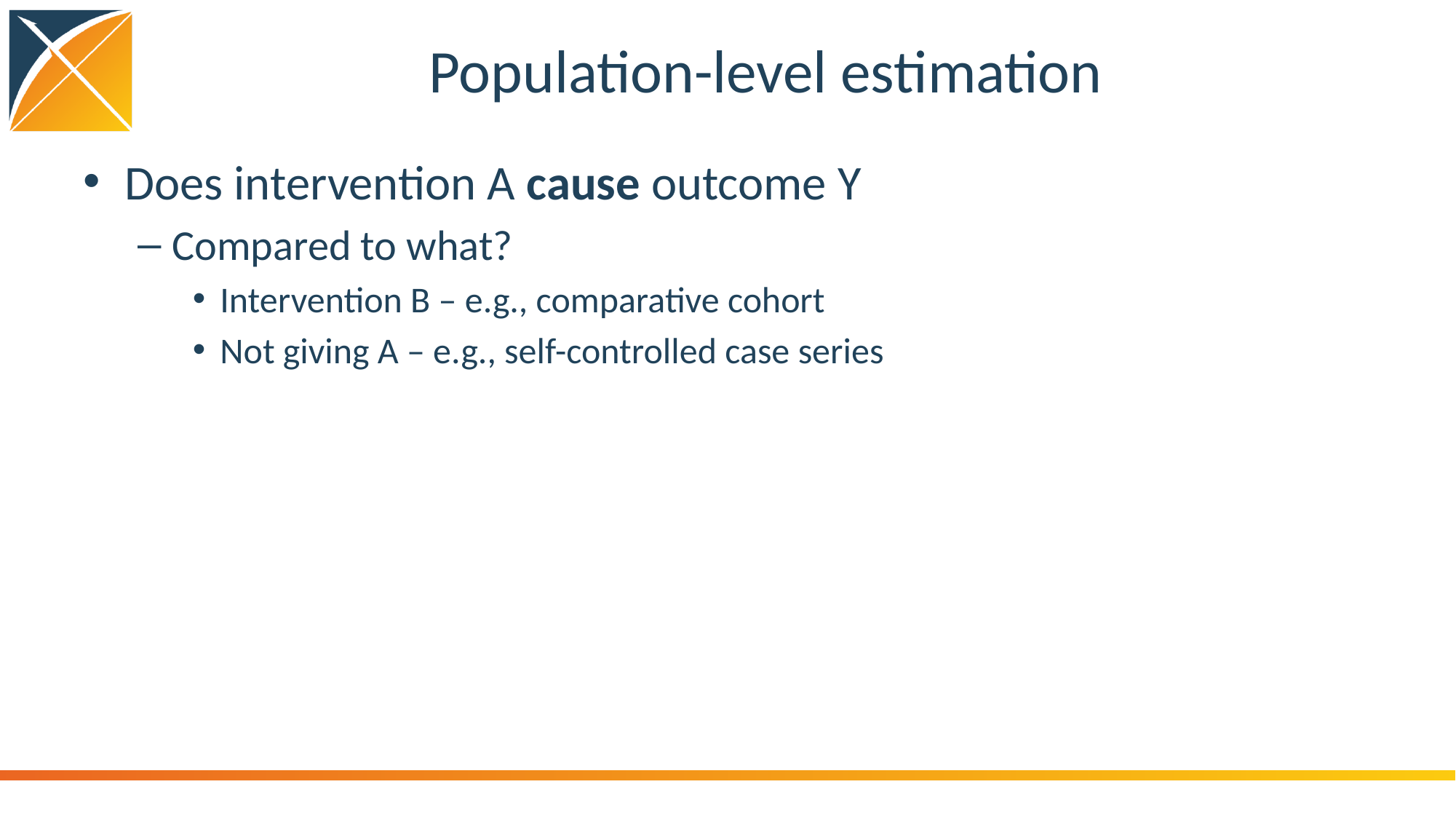

# Population-level estimation
Does intervention A cause outcome Y
Compared to what?
Intervention B – e.g., comparative cohort
Not giving A – e.g., self-controlled case series